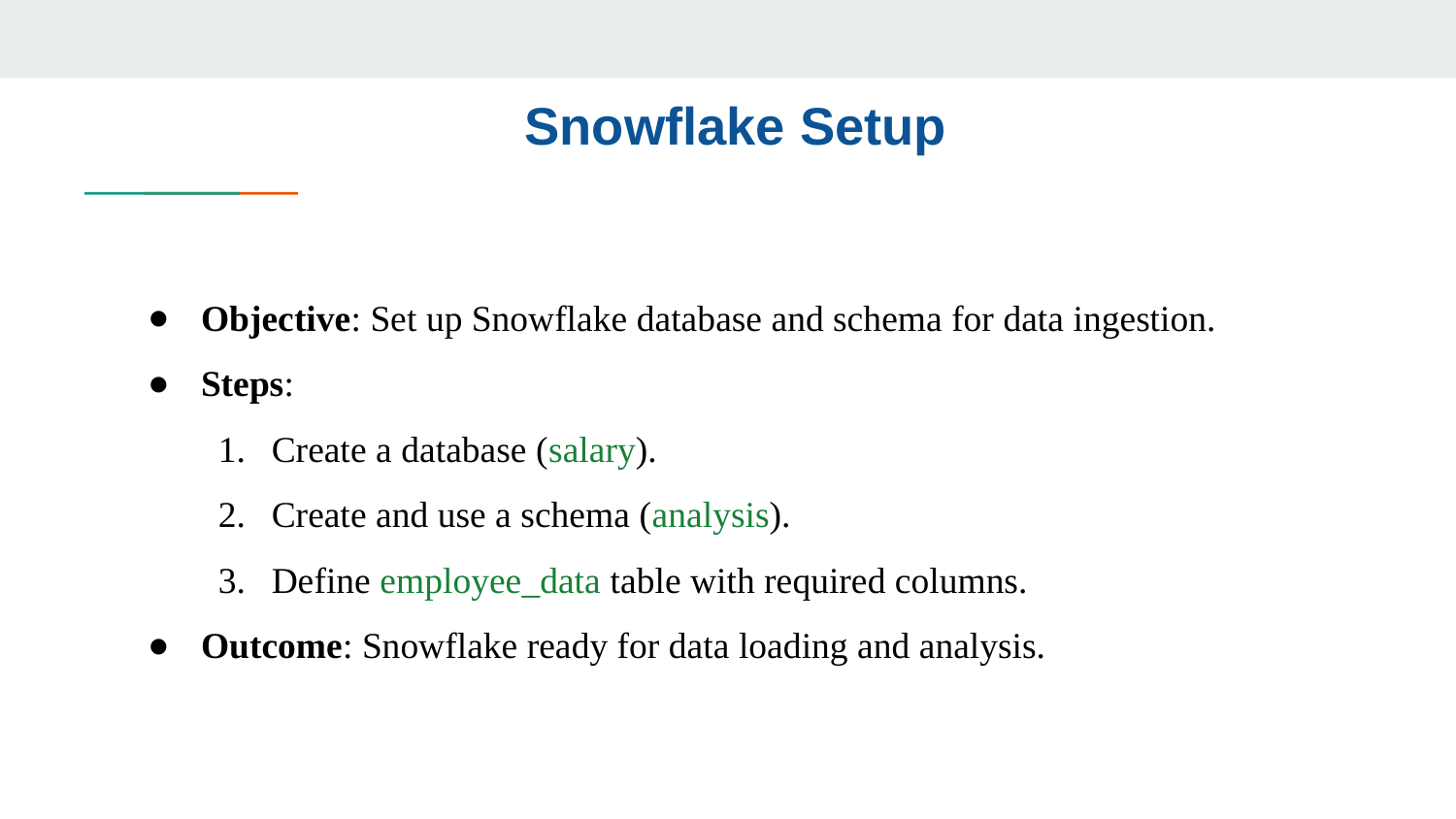

# Snowflake Setup
Objective: Set up Snowflake database and schema for data ingestion.
Steps:
Create a database (salary).
Create and use a schema (analysis).
Define employee_data table with required columns.
Outcome: Snowflake ready for data loading and analysis.